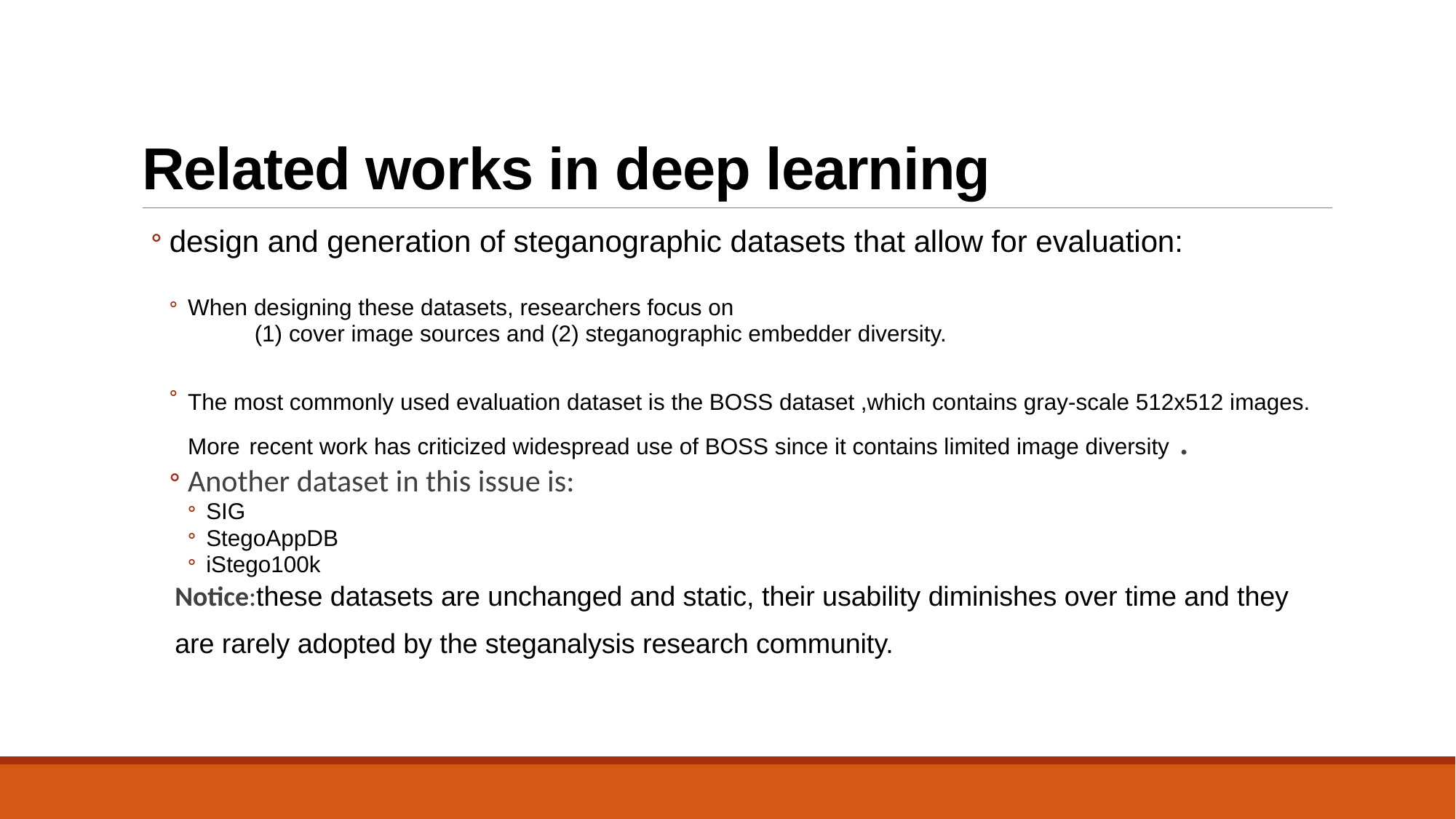

# Related works in deep learning
design and generation of steganographic datasets that allow for evaluation:

When designing these datasets, researchers focus on
     (1) cover image sources and (2) steganographic embedder diversity.

The most commonly used evaluation dataset is the BOSS dataset ,which contains gray-scale 512x512 images. More recent work has criticized widespread use of BOSS since it contains limited image diversity .
Another dataset in this issue is:
SIG
StegoAppDB
iStego100k
Notice:these datasets are unchanged and static, their usability diminishes over time and they are rarely adopted by the steganalysis research community.